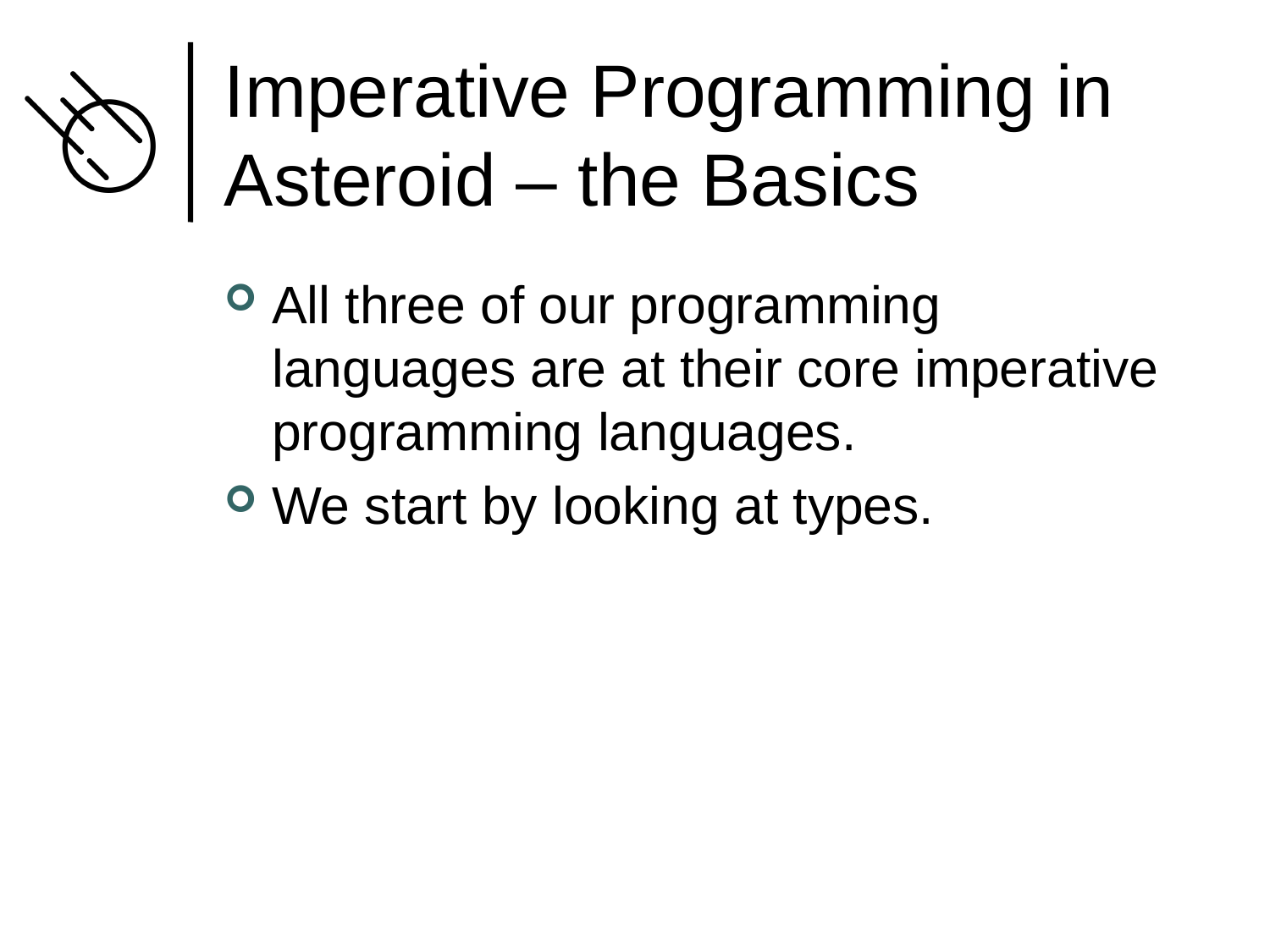

# Imperative Programming in Asteroid – the Basics
All three of our programming languages are at their core imperative programming languages.
We start by looking at types.